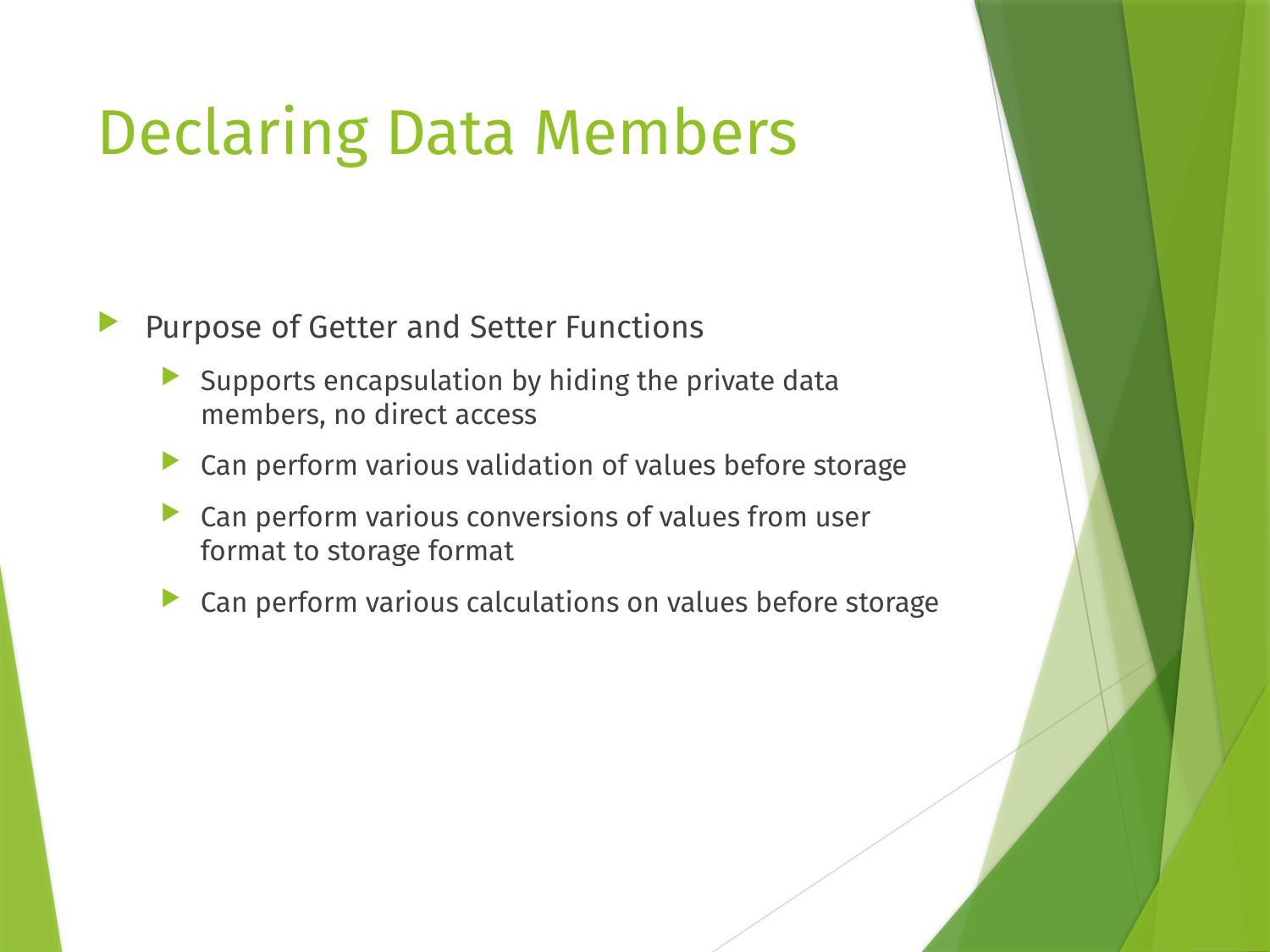

# Declaring Data Members
Purpose of Getter and Setter Functions
Supports encapsulation by hiding the private data members, no direct access
Can perform various validation of values before storage
Can perform various conversions of values from user format to storage format
Can perform various calculations on values before storage